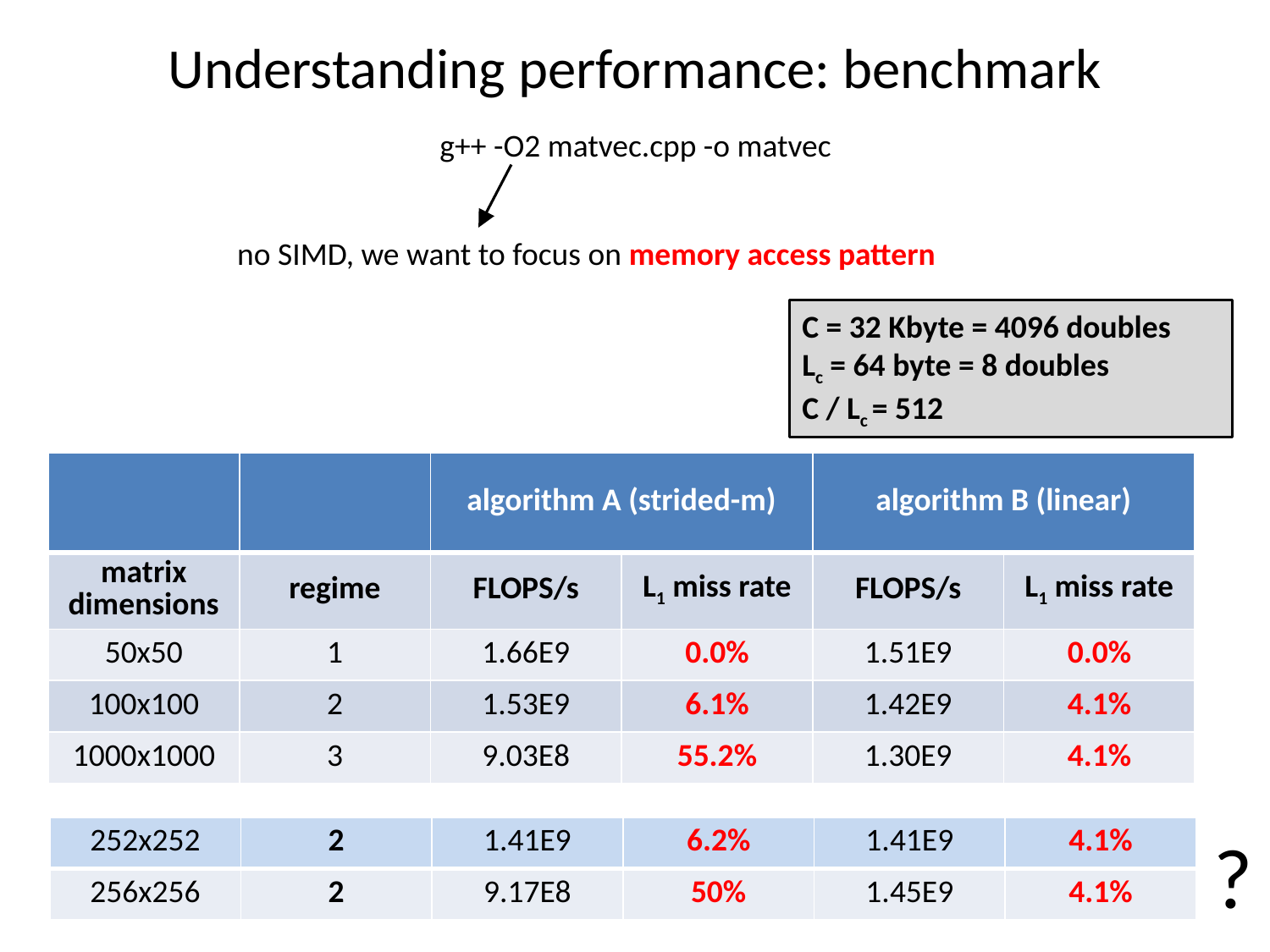

# Understanding performance: benchmark
g++ -O2 matvec.cpp -o matvec
no SIMD, we want to focus on memory access pattern
C = 32 Kbyte = 4096 doubles
Lc = 64 byte = 8 doubles
C / Lc = 512
|  |  | algorithm A (strided-m) |  | algorithm B (linear) |  |
| --- | --- | --- | --- | --- | --- |
| matrix dimensions | regime | FLOPS/s | L1 miss rate | FLOPS/s | L1 miss rate |
| 50x50 | 1 | 1.66E9 | 0.0% | 1.51E9 | 0.0% |
| 100x100 | 2 | 1.53E9 | 6.1% | 1.42E9 | 4.1% |
| 1000x1000 | 3 | 9.03E8 | 55.2% | 1.30E9 | 4.1% |
| 252x252 | 2 | 1.41E9 | 6.2% | 1.41E9 | 4.1% |
| --- | --- | --- | --- | --- | --- |
| 256x256 | 2 | 9.17E8 | 50% | 1.45E9 | 4.1% |
?